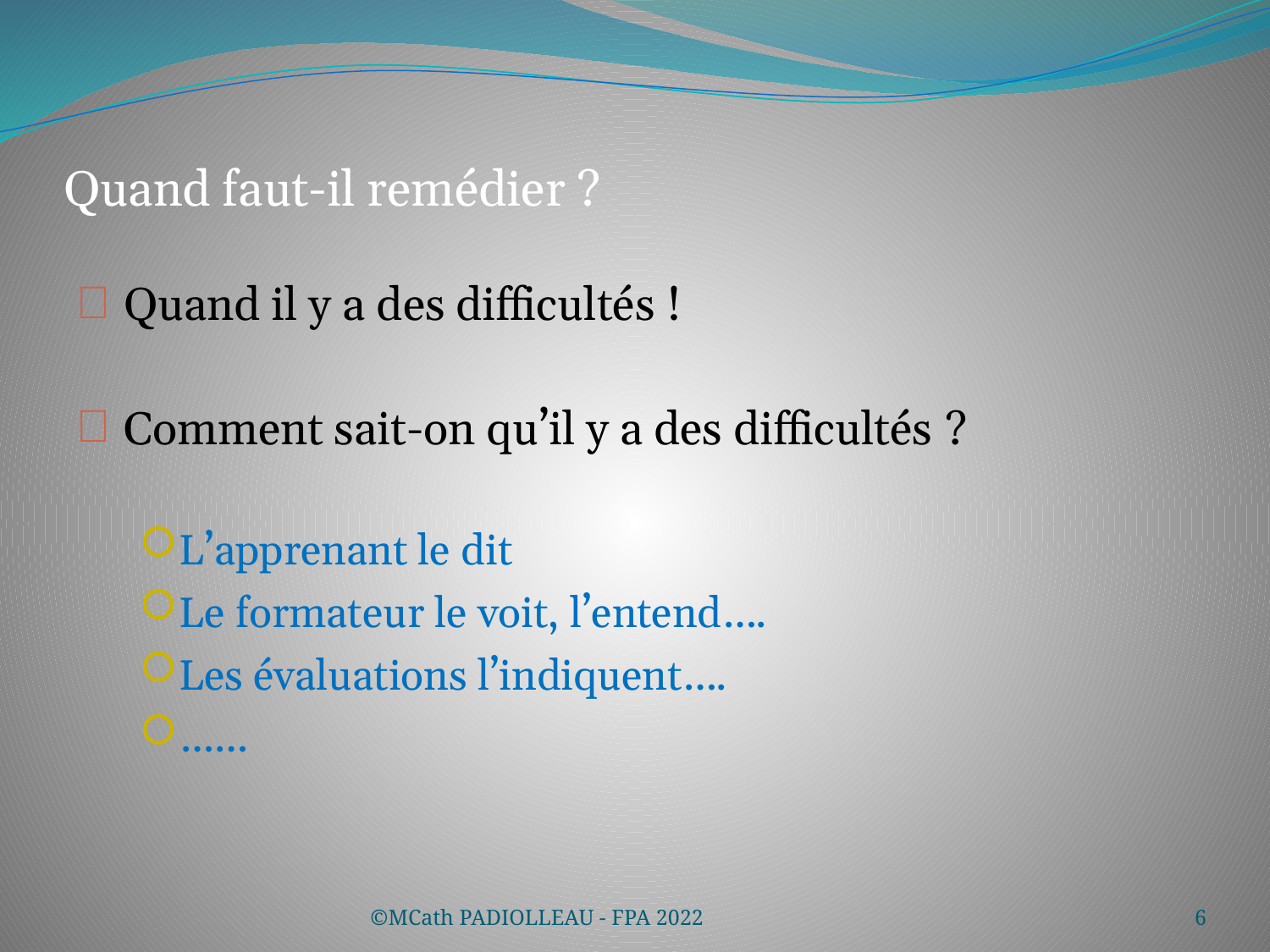

# Quand faut-il remédier ?
Quand il y a des difficultés !

Comment sait-on qu’il y a des difficultés ?

L’apprenant le dit
Le formateur le voit, l’entend….
Les évaluations l’indiquent….
……
©MCath PADIOLLEAU - FPA 2022
6